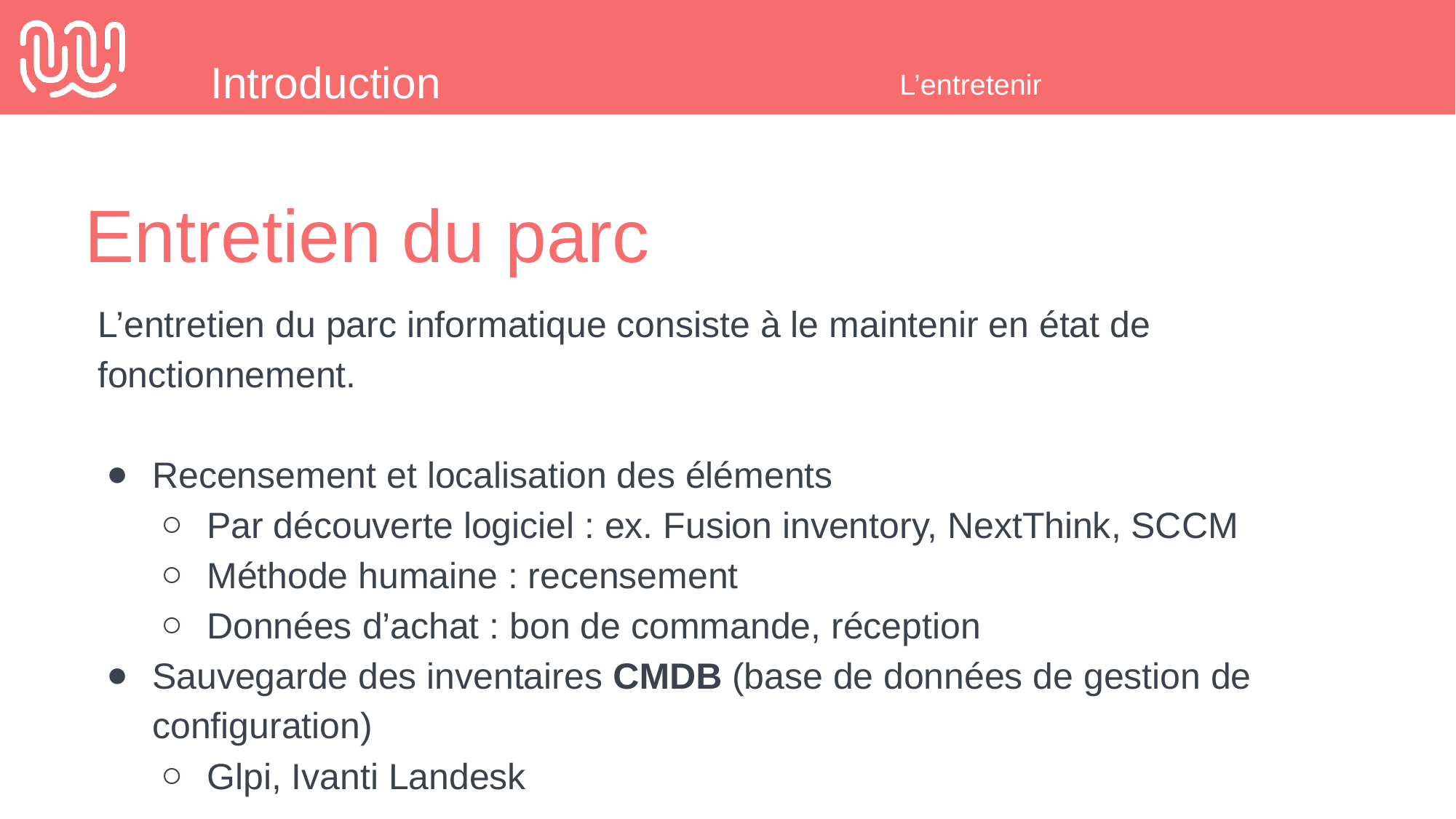

Introduction
L’entretenir
Entretien du parc
L’entretien du parc informatique consiste à le maintenir en état de fonctionnement.

Recensement et localisation des éléments
Par découverte logiciel : ex. Fusion inventory, NextThink, SCCM
Méthode humaine : recensement
Données d’achat : bon de commande, réception
Sauvegarde des inventaires CMDB (base de données de gestion de configuration)
Glpi, Ivanti Landesk